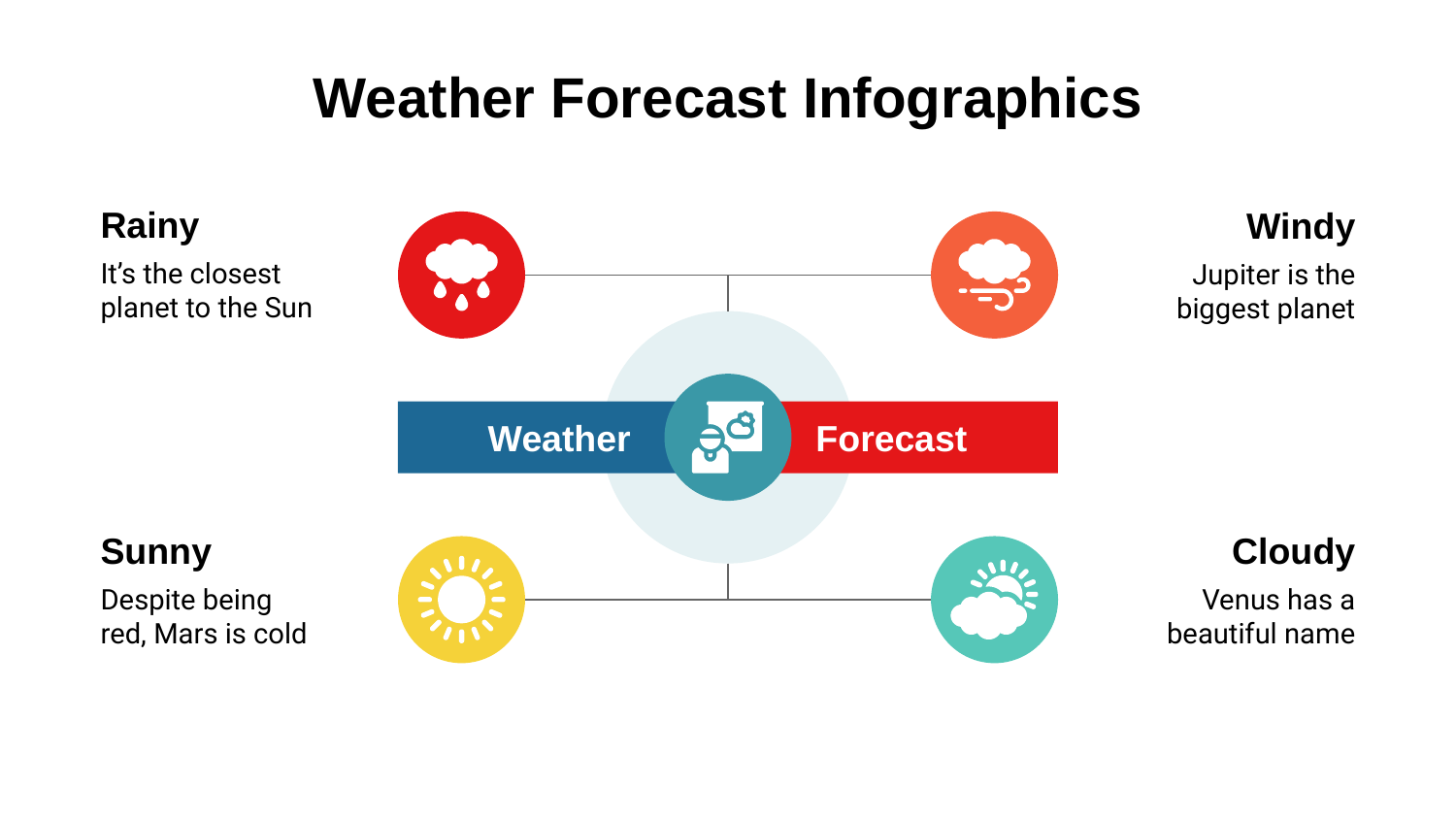

# Weather Forecast Infographics
Rainy
It’s the closest planet to the Sun
Windy
Jupiter is the biggest planet

Weather
Forecast
Sunny
Despite being red, Mars is cold
Cloudy
Venus has a beautiful name